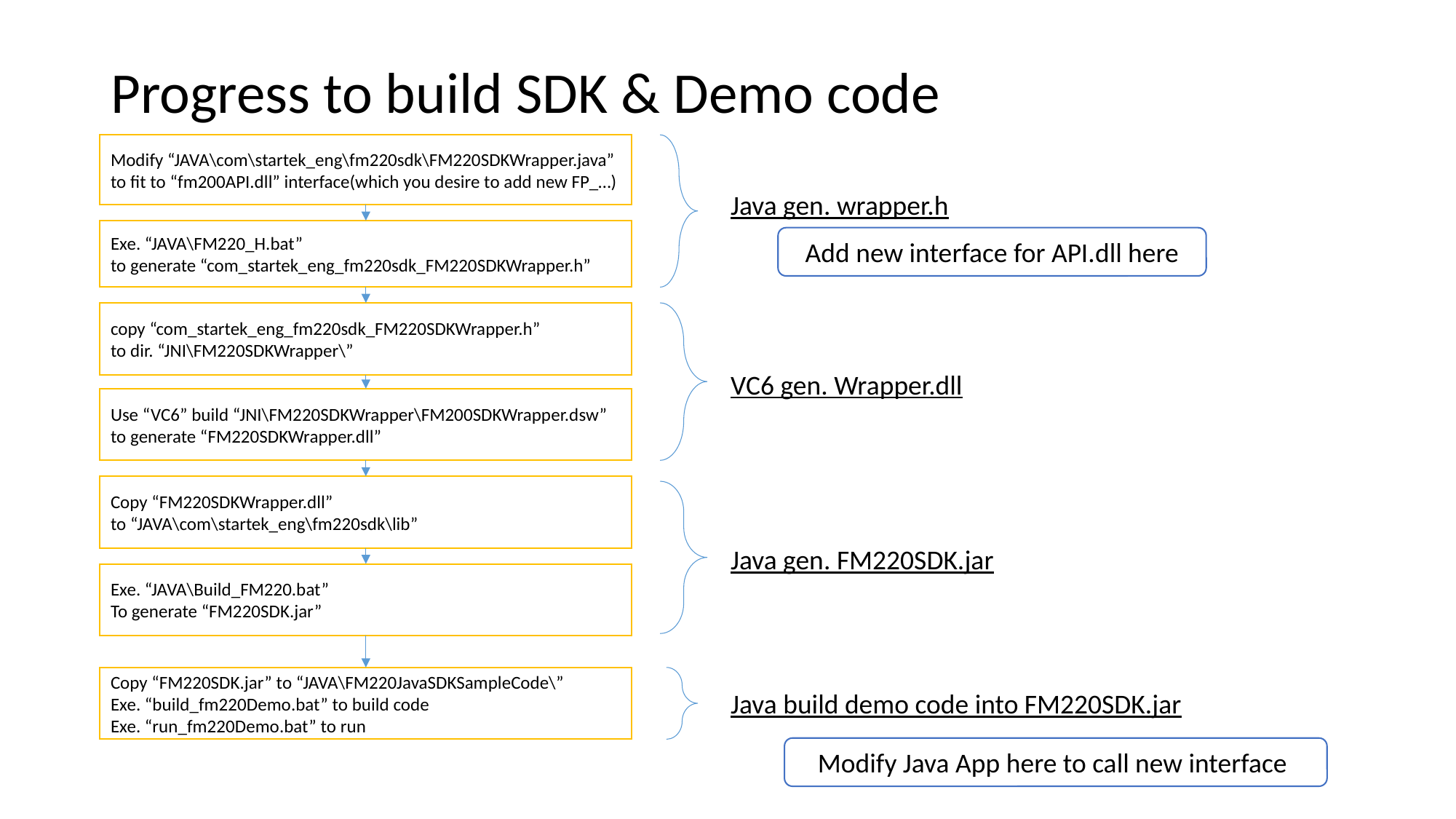

# Progress to build SDK & Demo code
Modify “JAVA\com\startek_eng\fm220sdk\FM220SDKWrapper.java”
to fit to “fm200API.dll” interface(which you desire to add new FP_…)

Java gen. wrapper.h
Exe. “JAVA\FM220_H.bat”
to generate “com_startek_eng_fm220sdk_FM220SDKWrapper.h”
Add new interface for API.dll here
copy “com_startek_eng_fm220sdk_FM220SDKWrapper.h”
to dir. “JNI\FM220SDKWrapper\”

VC6 gen. Wrapper.dll
Use “VC6” build “JNI\FM220SDKWrapper\FM200SDKWrapper.dsw”
to generate “FM220SDKWrapper.dll”
Copy “FM220SDKWrapper.dll”
to “JAVA\com\startek_eng\fm220sdk\lib”

Java gen. FM220SDK.jar
Exe. “JAVA\Build_FM220.bat”
To generate “FM220SDK.jar”
Copy “FM220SDK.jar” to “JAVA\FM220JavaSDKSampleCode\”
Exe. “build_fm220Demo.bat” to build code
Exe. “run_fm220Demo.bat” to run

Java build demo code into FM220SDK.jar
Modify Java App here to call new interface